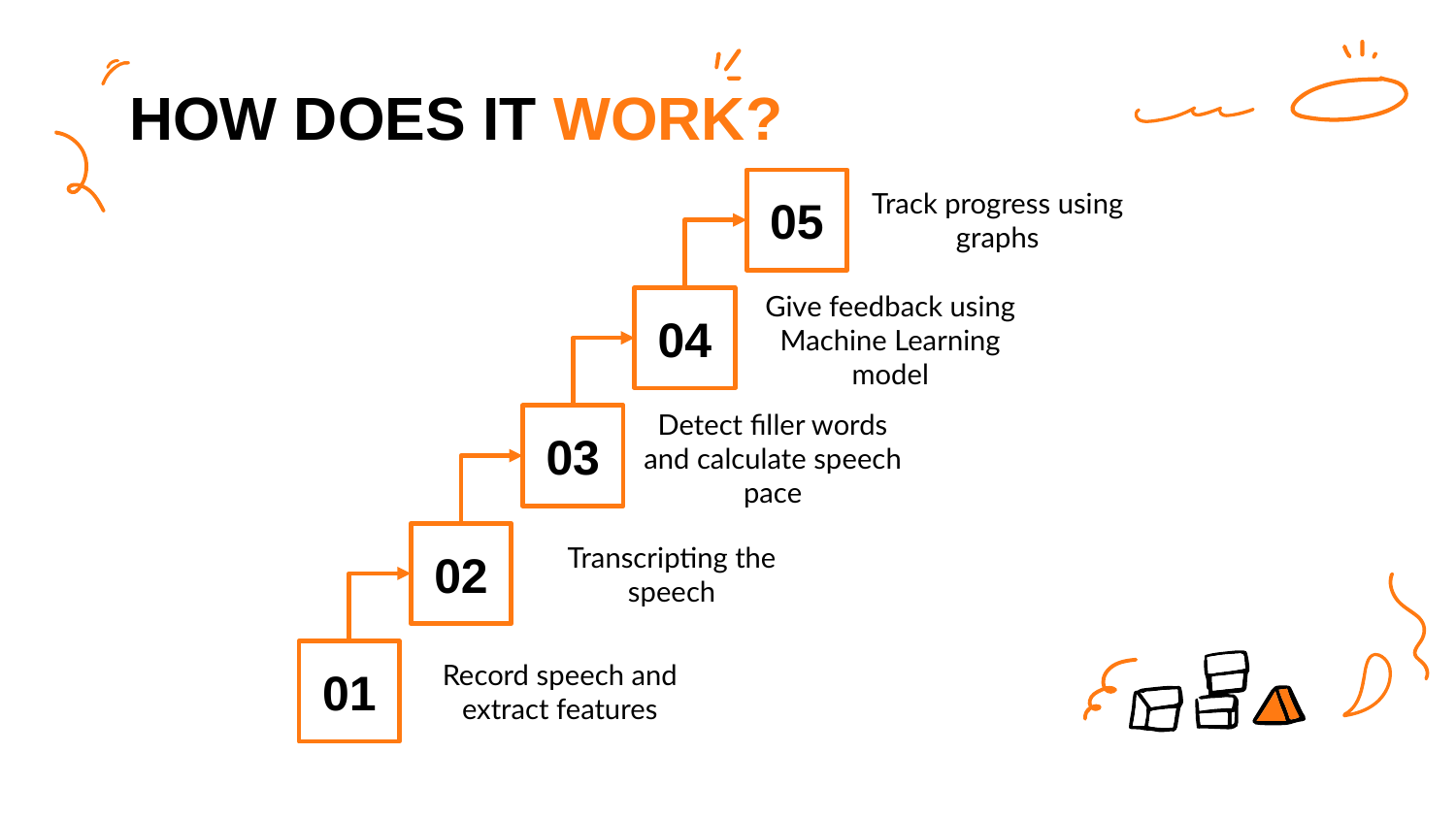

# HOW DOES IT WORK?

05
Track progress using graphs
04
Give feedback using Machine Learning model
03
Detect filler words and calculate speech pace
02
Transcripting the speech
01
Record speech and extract features